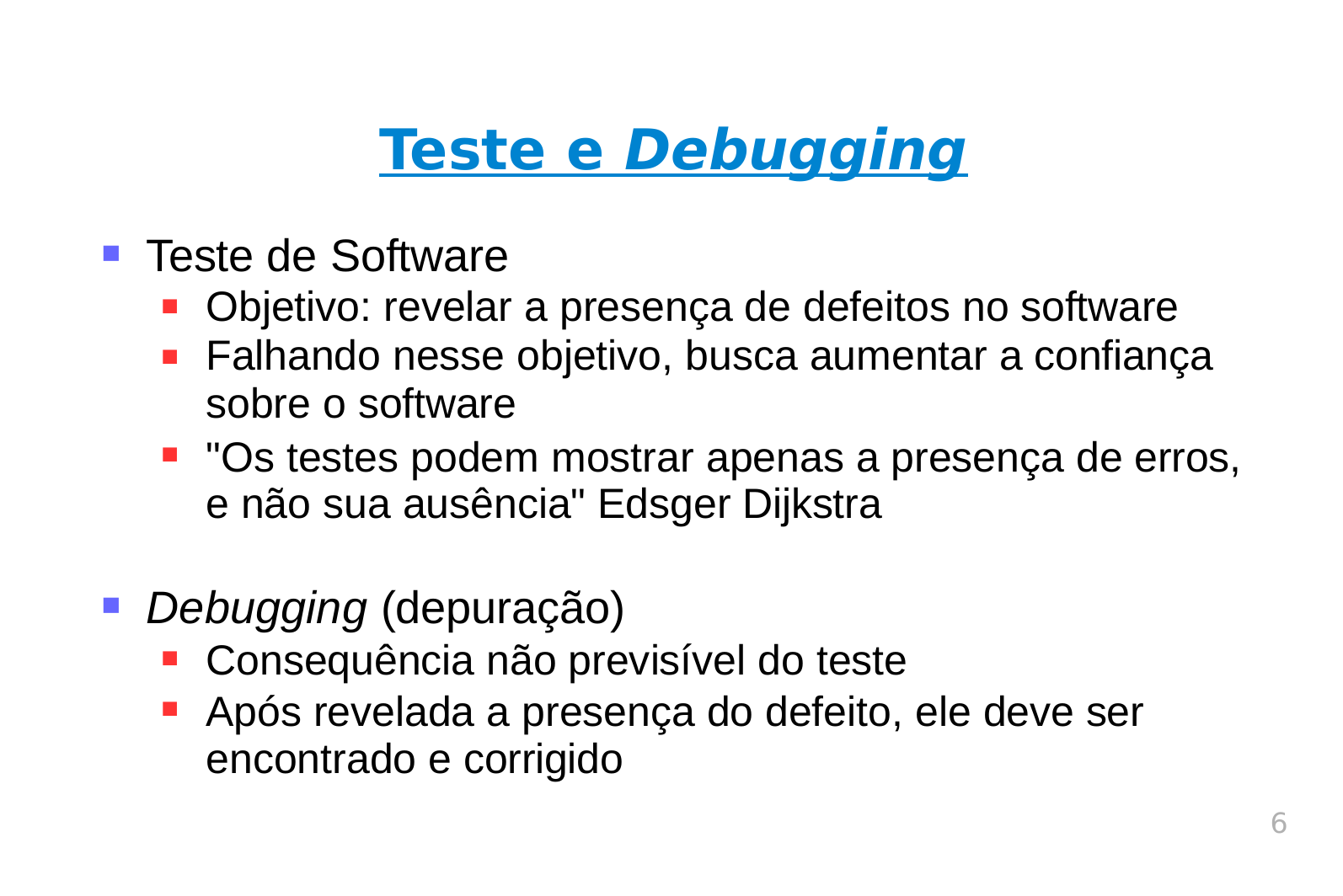

# Teste e Debugging
Teste de Software
■
■
■
Objetivo: revelar a presença de defeitos no software Falhando nesse objetivo, busca aumentar a confiança sobre o software
"Os testes podem mostrar apenas a presença de erros, e não sua ausência" Edsger Dijkstra
■
Debugging (depuração)
■
■
■
Consequência não previsível do teste
Após revelada a presença do defeito, ele deve ser encontrado e corrigido
6